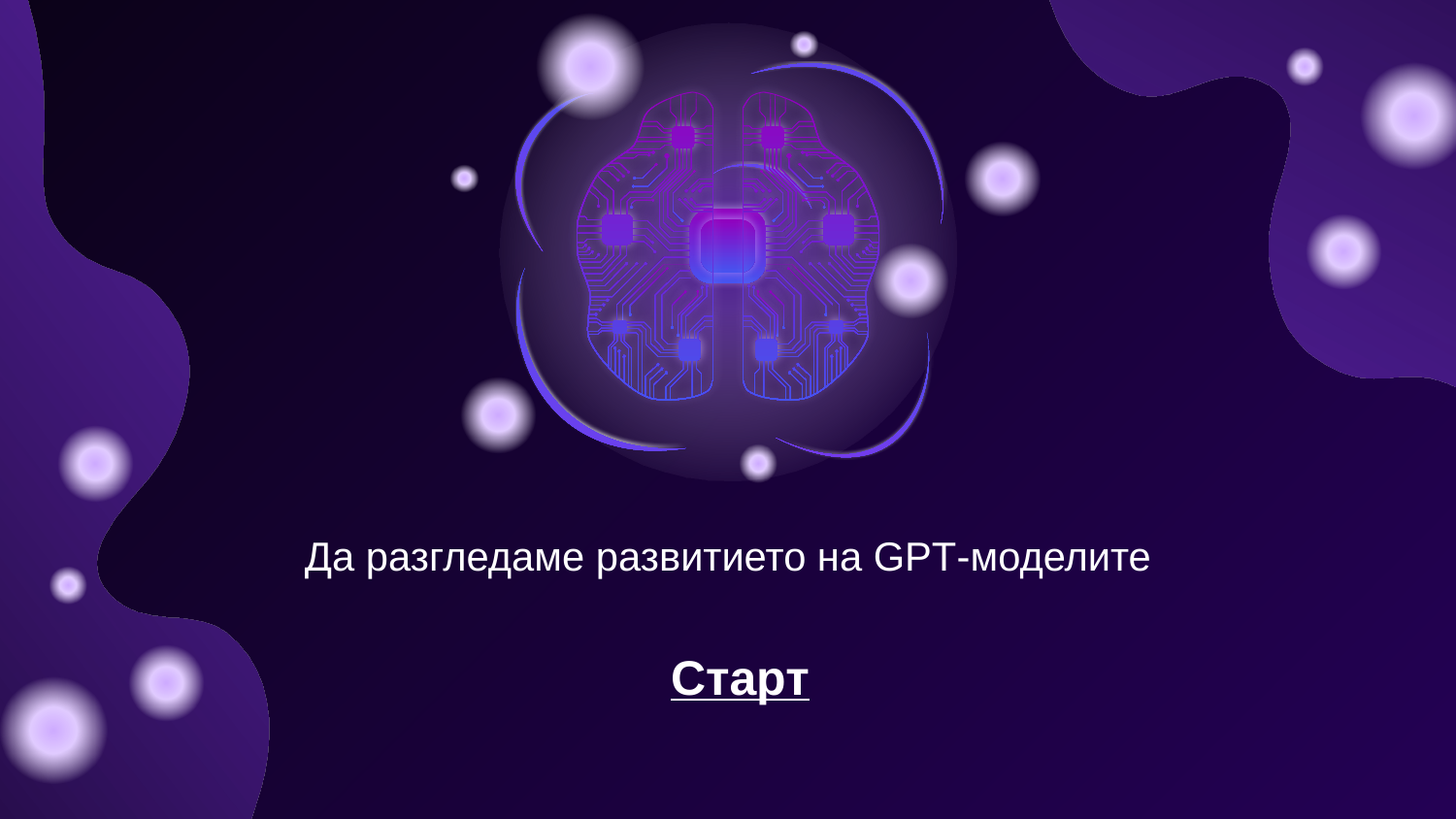

# Да разгледаме развитието на GPT-моделите
Старт